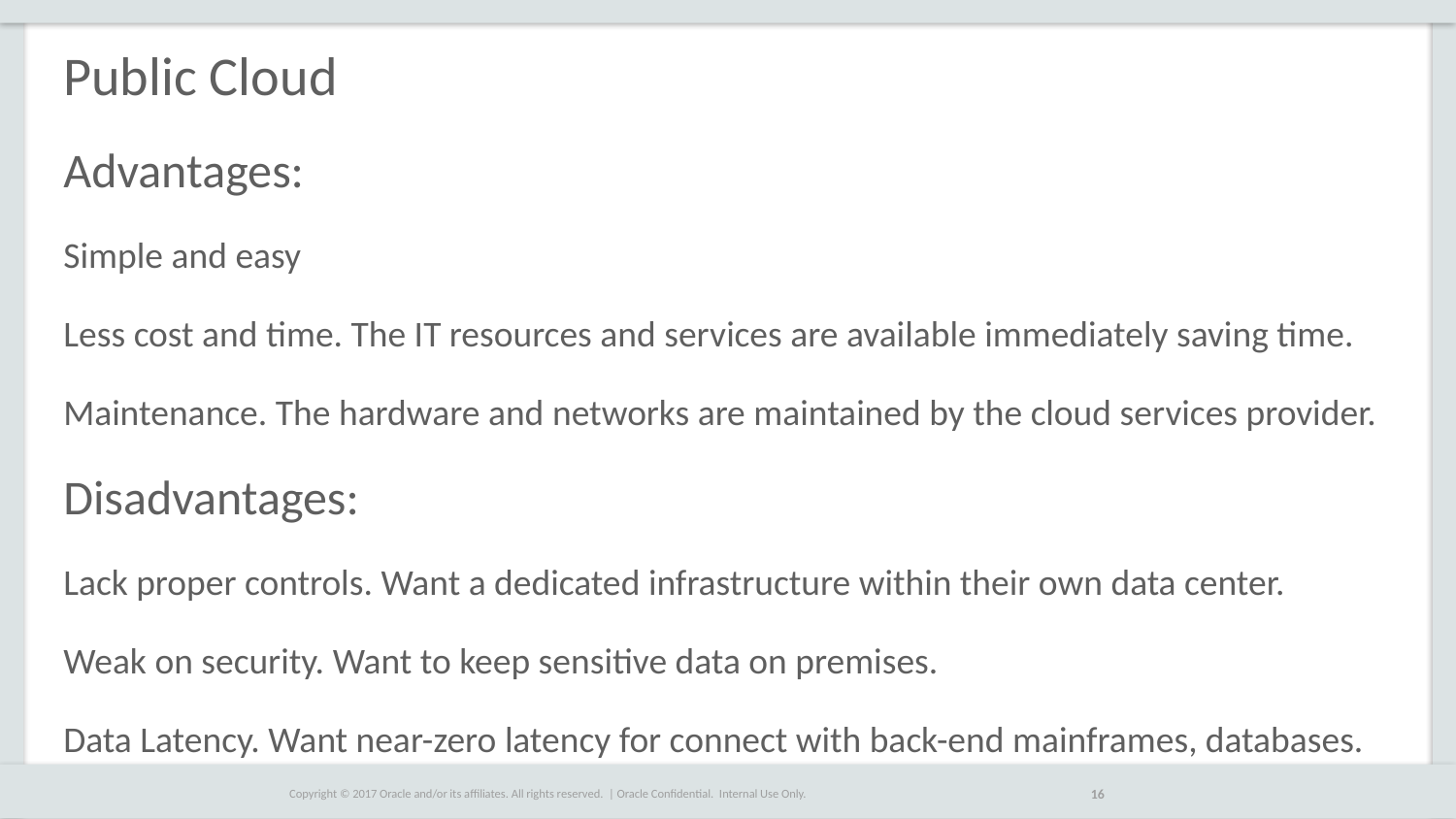

# Public Cloud
Advantages:

Simple and easy

Less cost and time. The IT resources and services are available immediately saving time.

Maintenance. The hardware and networks are maintained by the cloud services provider.

Disadvantages:

Lack proper controls. Want a dedicated infrastructure within their own data center.

Weak on security. Want to keep sensitive data on premises.

Data Latency. Want near-zero latency for connect with back-end mainframes, databases.

16